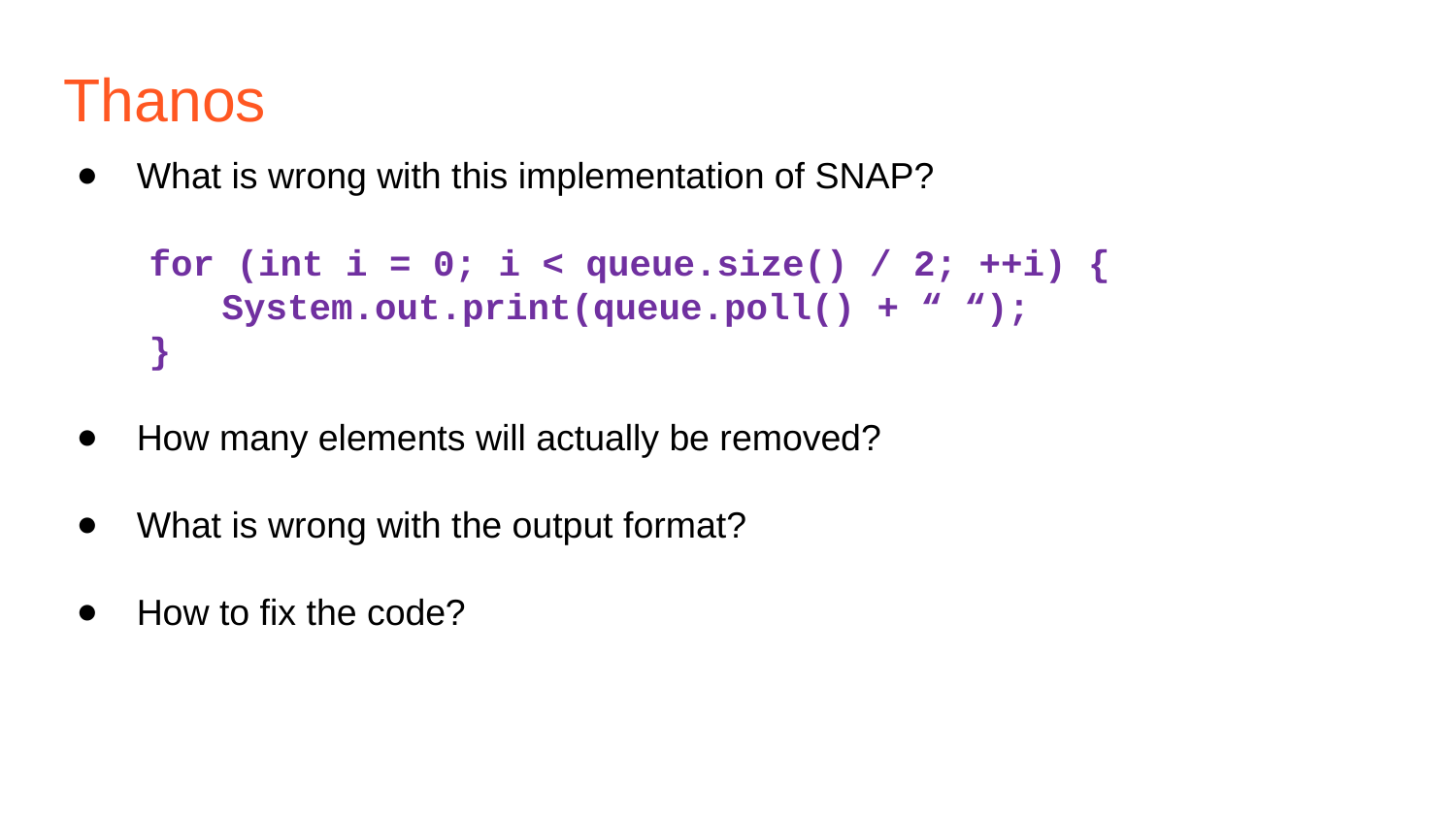

Thanos
What is wrong with this implementation of SNAP?

for (int i = 0; i < queue.size() / 2; ++i) {
System.out.print(queue.poll() + “ “);
}

How many elements will actually be removed?

What is wrong with the output format?

How to fix the code?